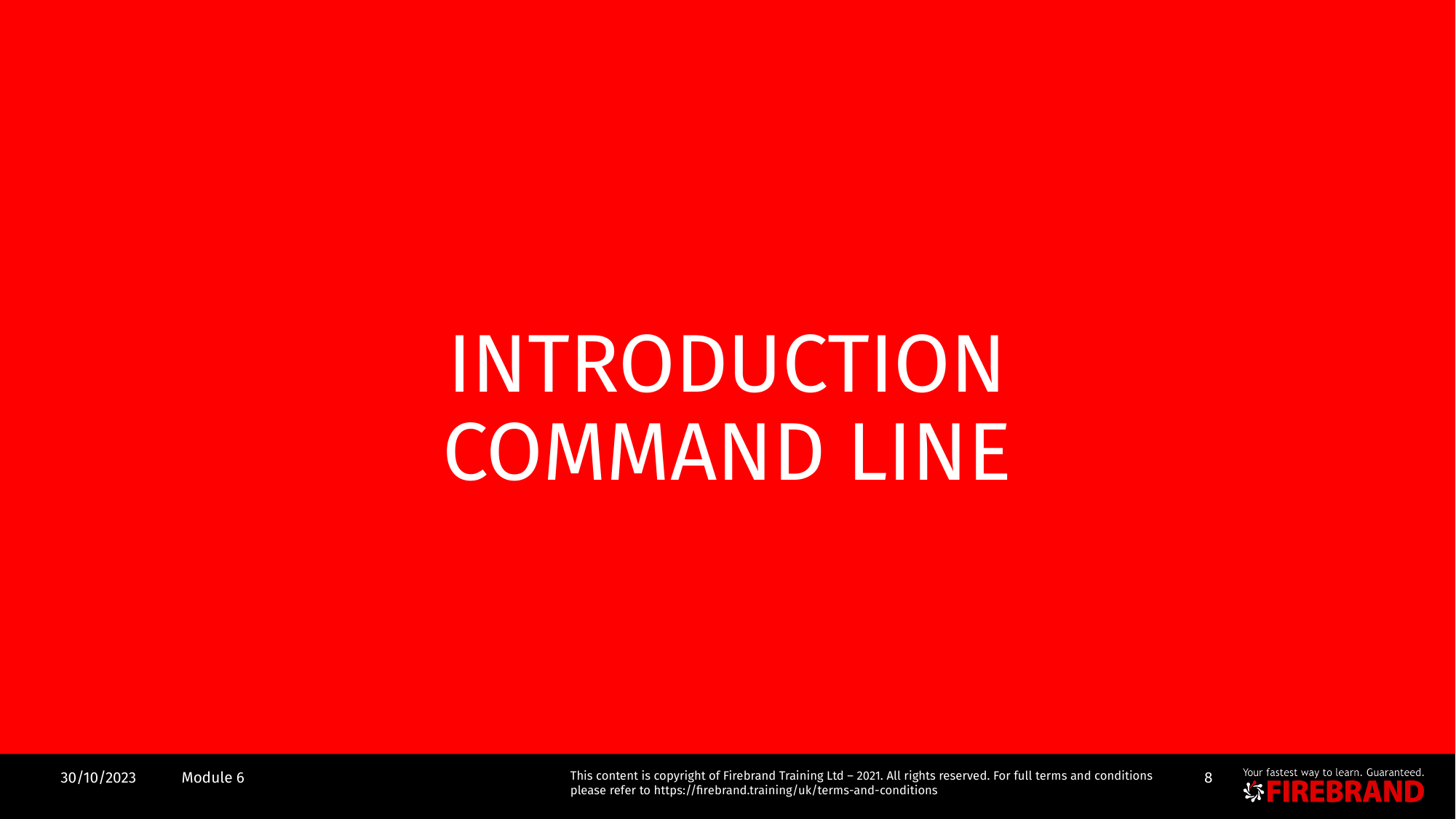

Introduction command line
30/10/2023
Module 6
8